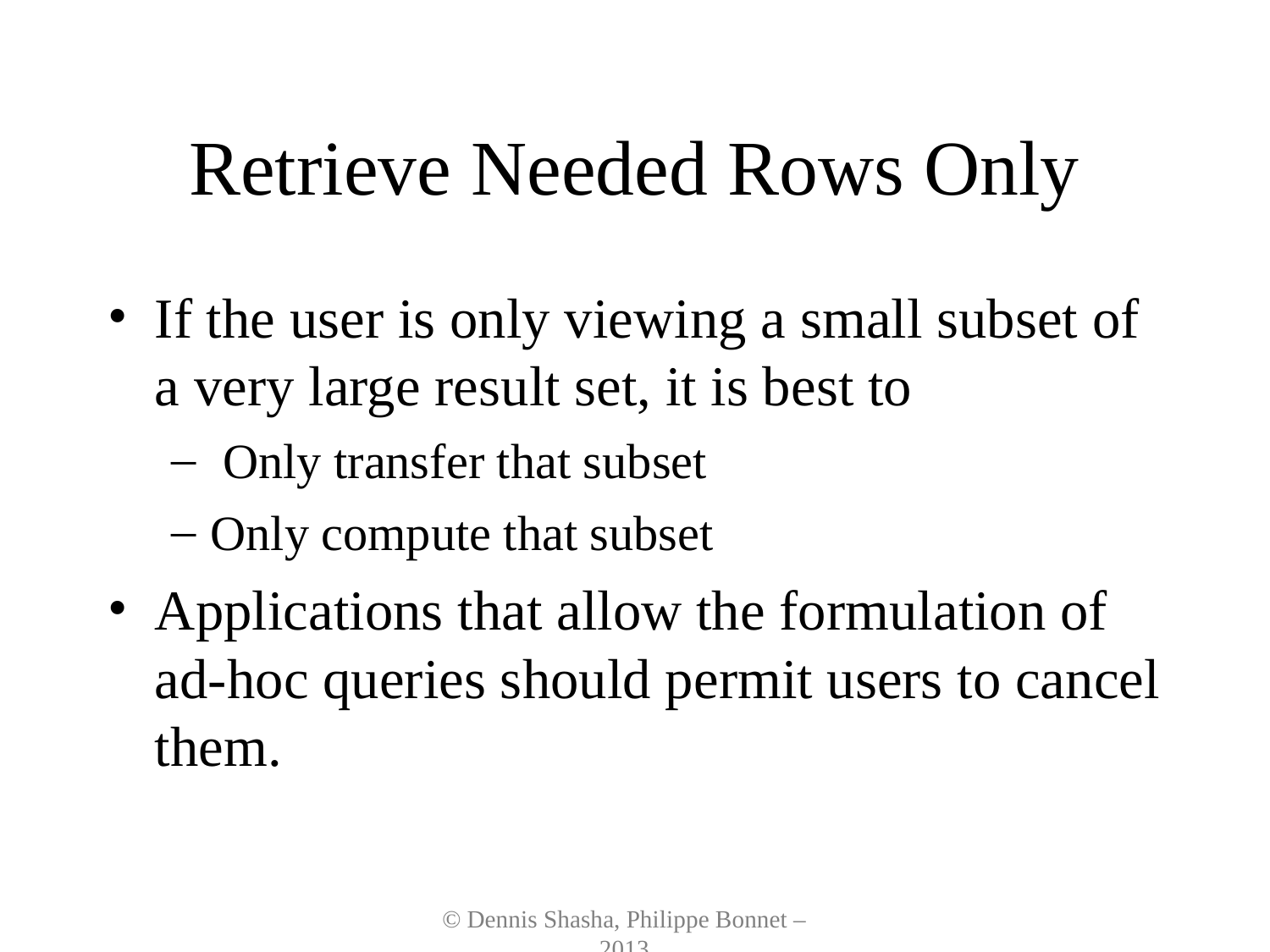

# Retrieve Needed Rows Only
If the user is only viewing a small subset of a very large result set, it is best to
 Only transfer that subset
Only compute that subset
Applications that allow the formulation of ad-hoc queries should permit users to cancel them.